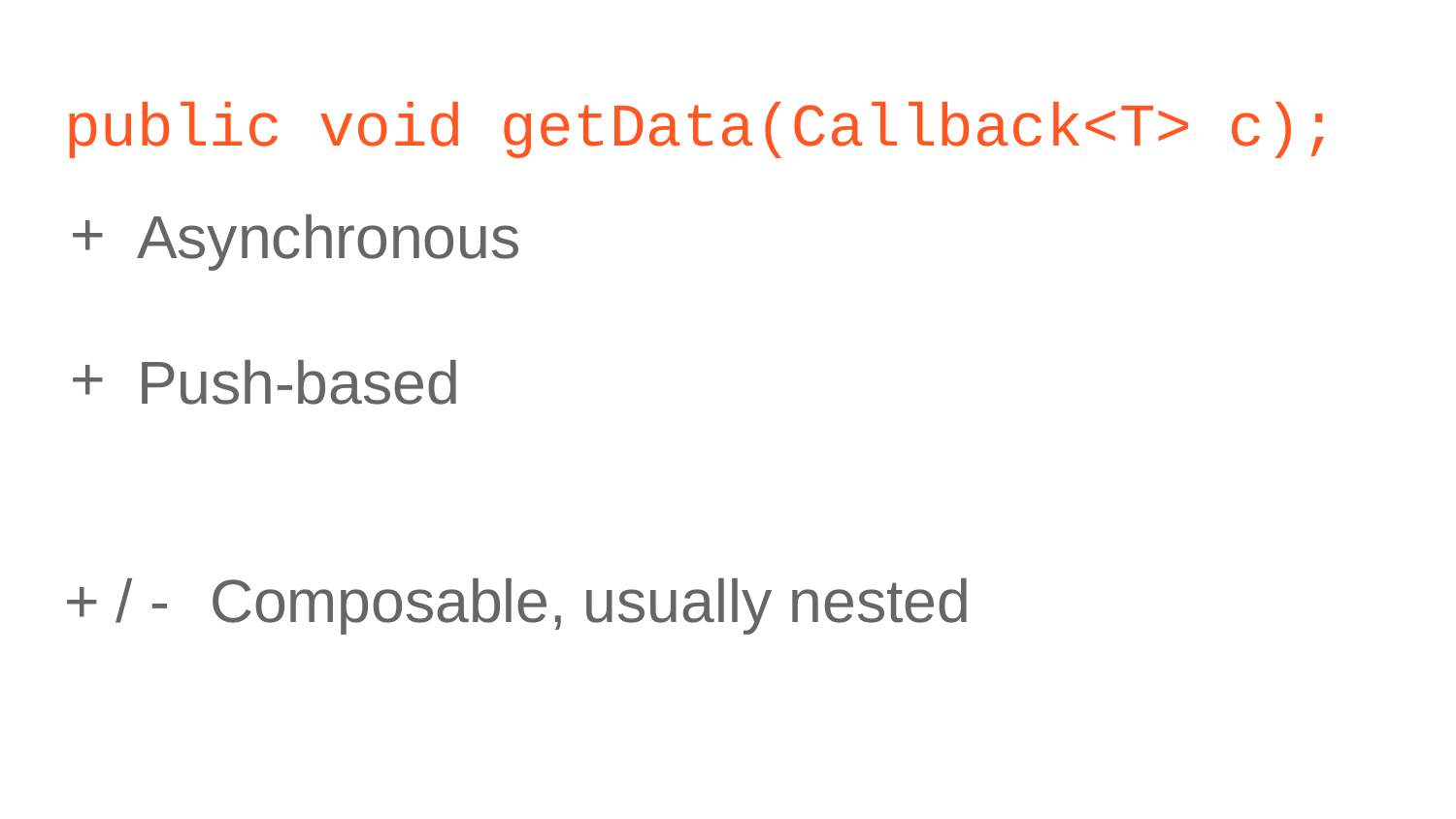

# public void getData(Callback<T> c);
Asynchronous

Push-based

+ / - 	Composable, usually nested